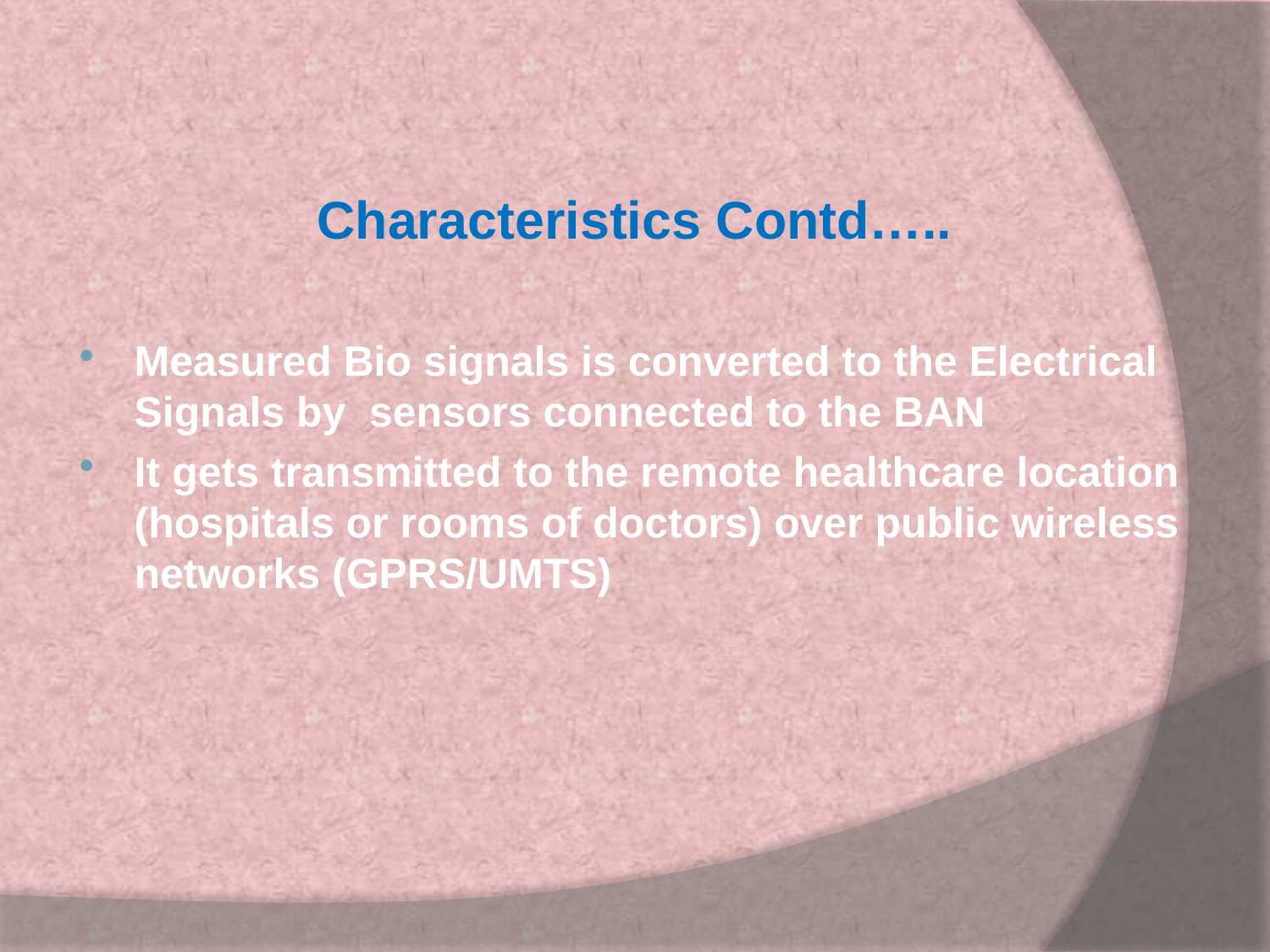

# Characteristics Contd…..
Measured Bio signals is converted to the Electrical Signals by  sensors connected to the BAN
It gets transmitted to the remote healthcare location (hospitals or rooms of doctors) over public wireless networks (GPRS/UMTS)